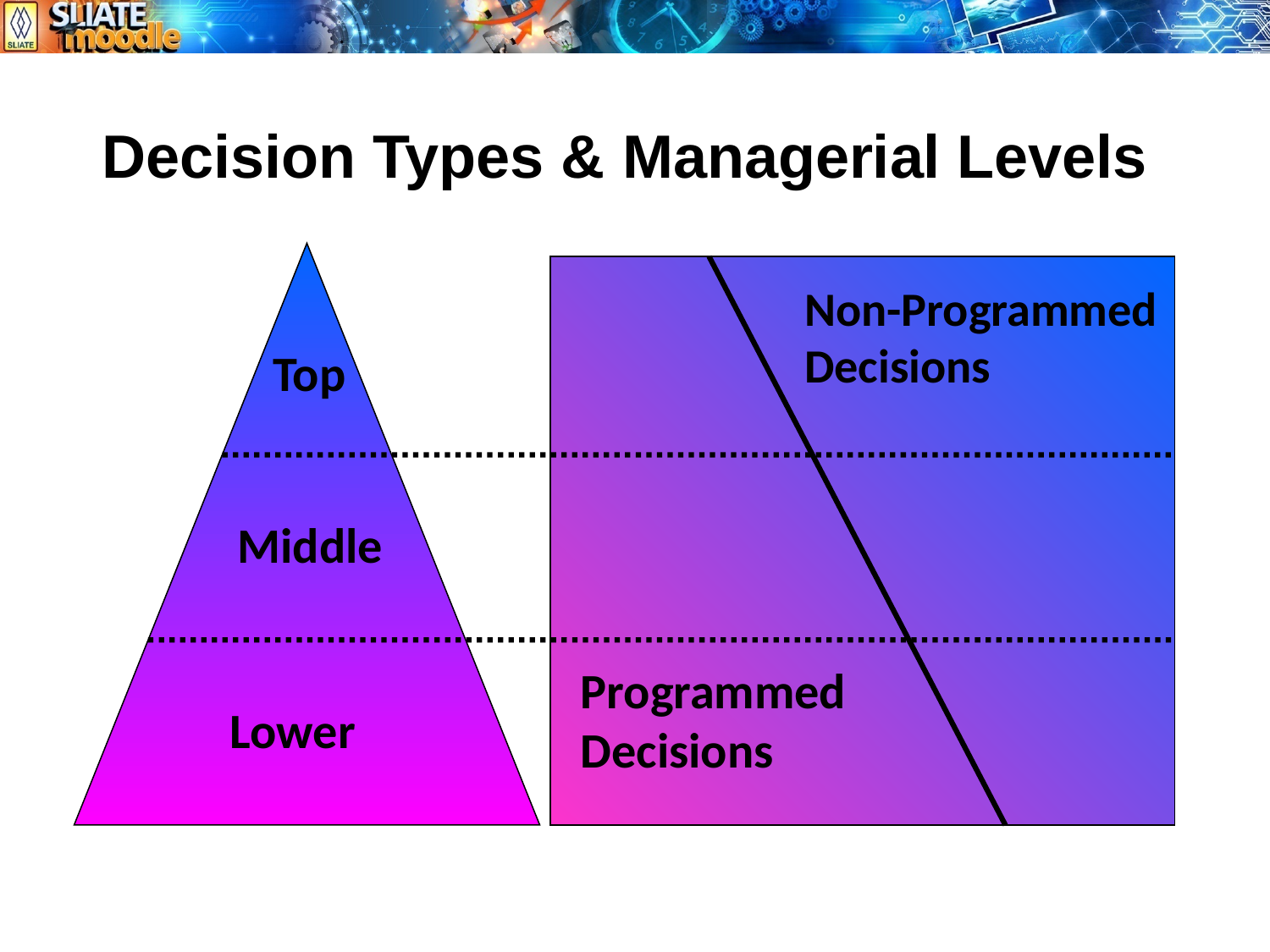

# Decision Types & Managerial Levels

Non-Programmed
Decisions
Top

Middle

Programmed
Decisions
Lower